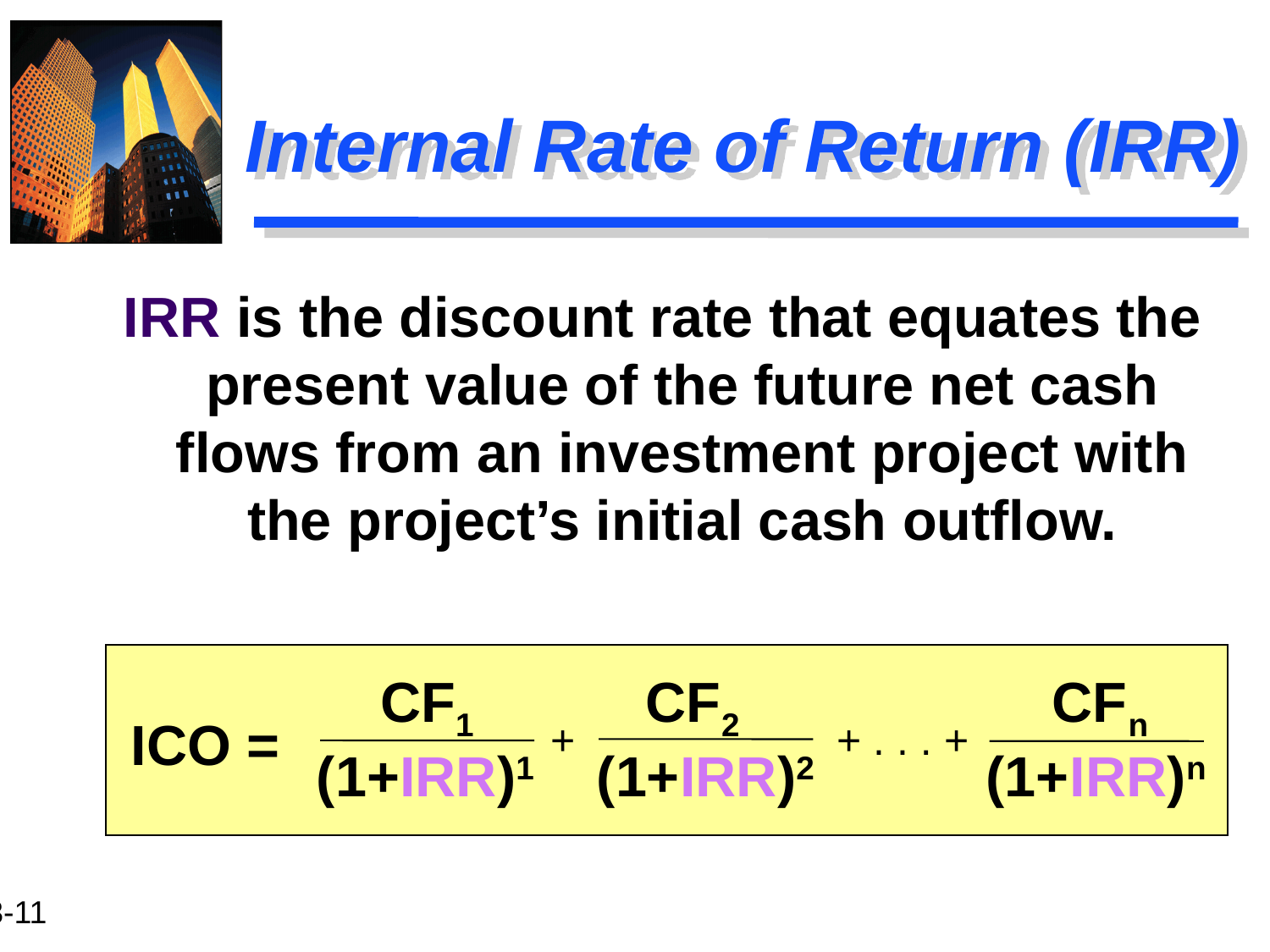

# Internal Rate of Return (IRR)

IRR is the discount rate that equates the present value of the future net cash flows from an investment project with the project’s initial cash outflow.

CF1           CF2                    CFn
ICO =
+
+ . . . +
(1+IRR)1    (1+IRR)2           (1+IRR)n